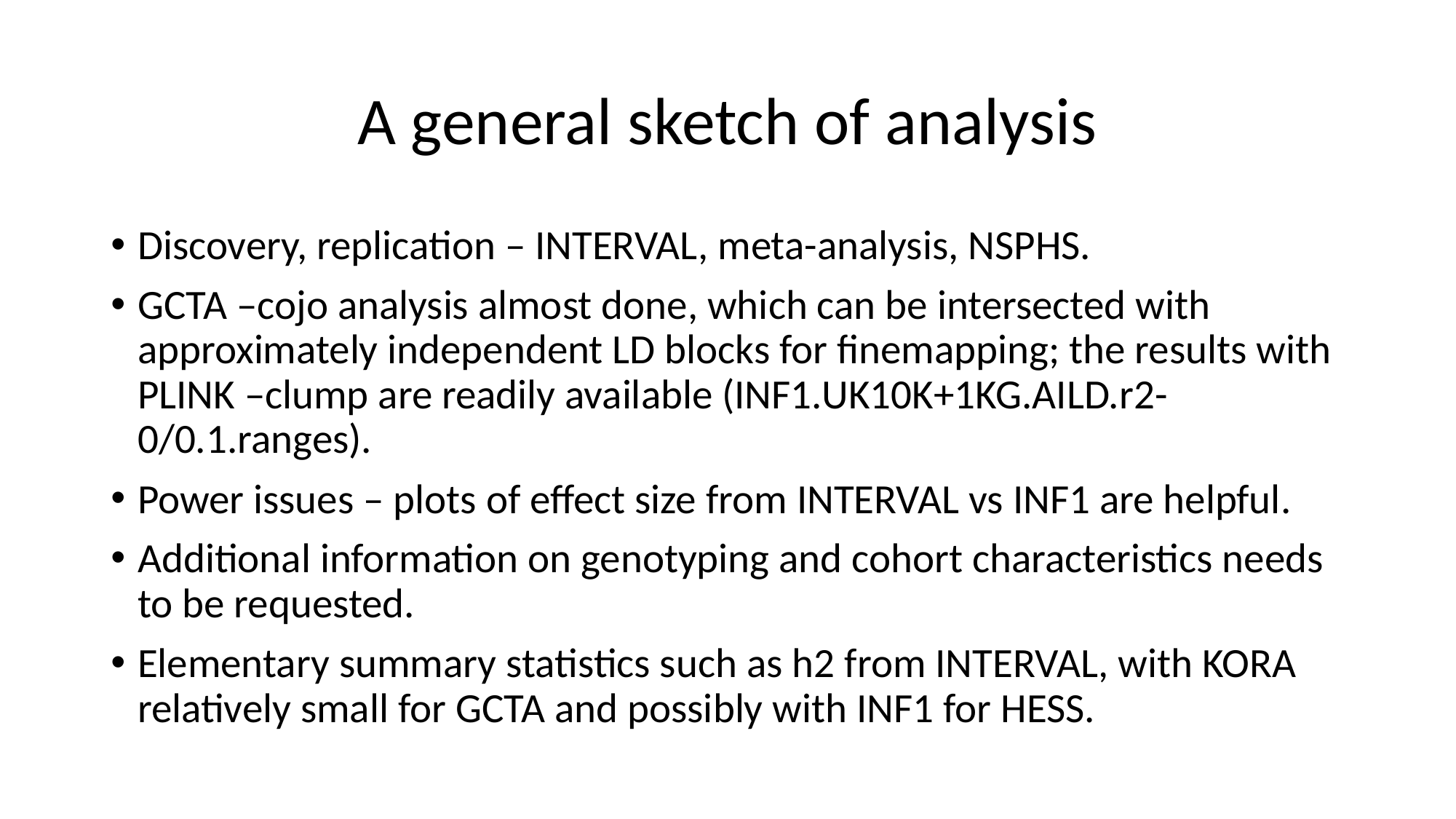

# A general sketch of analysis
Discovery, replication – INTERVAL, meta-analysis, NSPHS.
GCTA –cojo analysis almost done, which can be intersected with approximately independent LD blocks for finemapping; the results with PLINK –clump are readily available (INF1.UK10K+1KG.AILD.r2-0/0.1.ranges).
Power issues – plots of effect size from INTERVAL vs INF1 are helpful.
Additional information on genotyping and cohort characteristics needs to be requested.
Elementary summary statistics such as h2 from INTERVAL, with KORA relatively small for GCTA and possibly with INF1 for HESS.